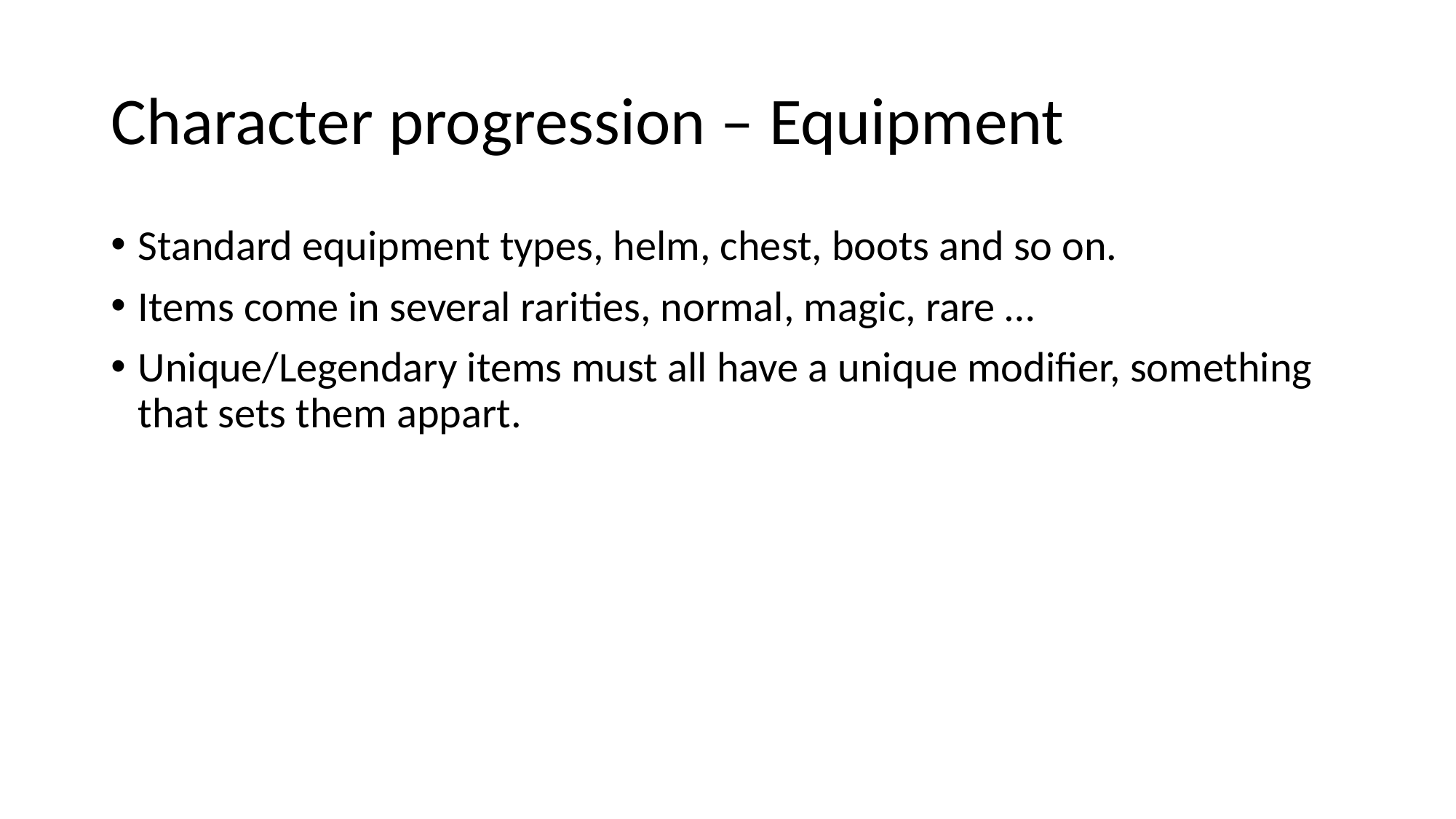

# Character progression – Equipment
Standard equipment types, helm, chest, boots and so on.
Items come in several rarities, normal, magic, rare …
Unique/Legendary items must all have a unique modifier, something that sets them appart.